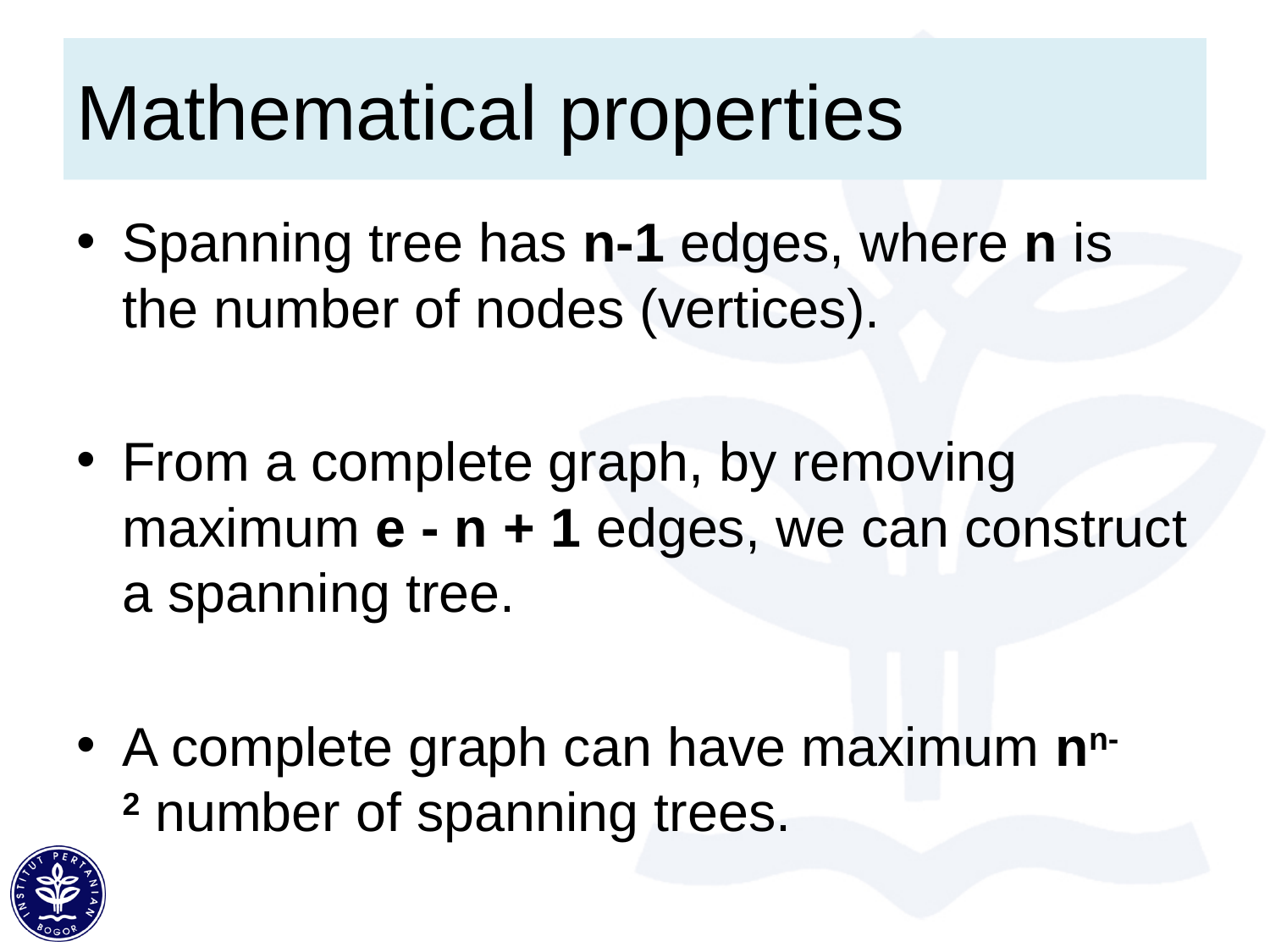

# Mathematical properties
Spanning tree has n-1 edges, where n is the number of nodes (vertices).

From a complete graph, by removing maximum e - n + 1 edges, we can construct a spanning tree.

A complete graph can have maximum nn-2 number of spanning trees.